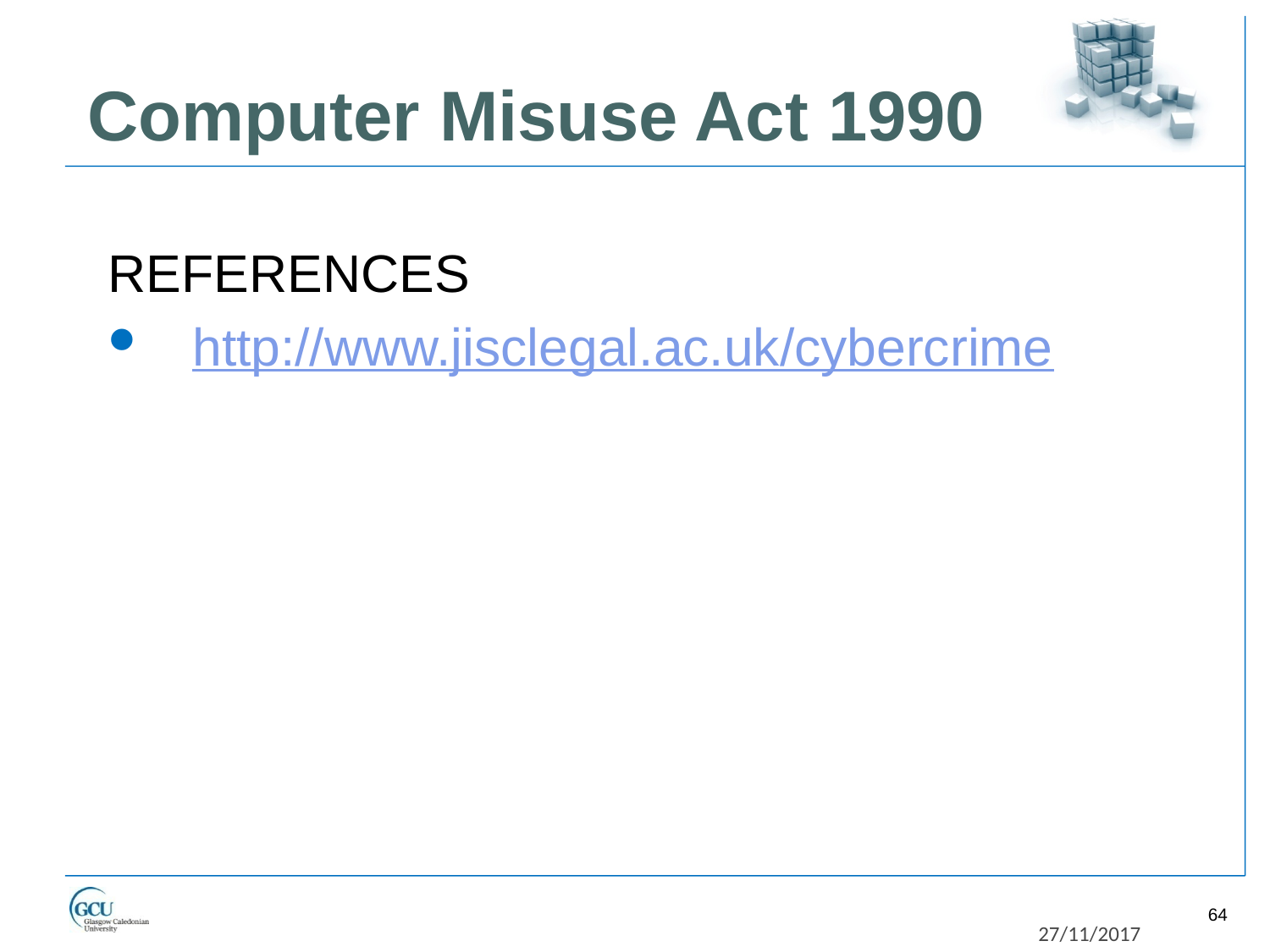

# Computer Misuse Act 1990
REFERENCES
http://www.jisclegal.ac.uk/cybercrime

64
27/11/2017